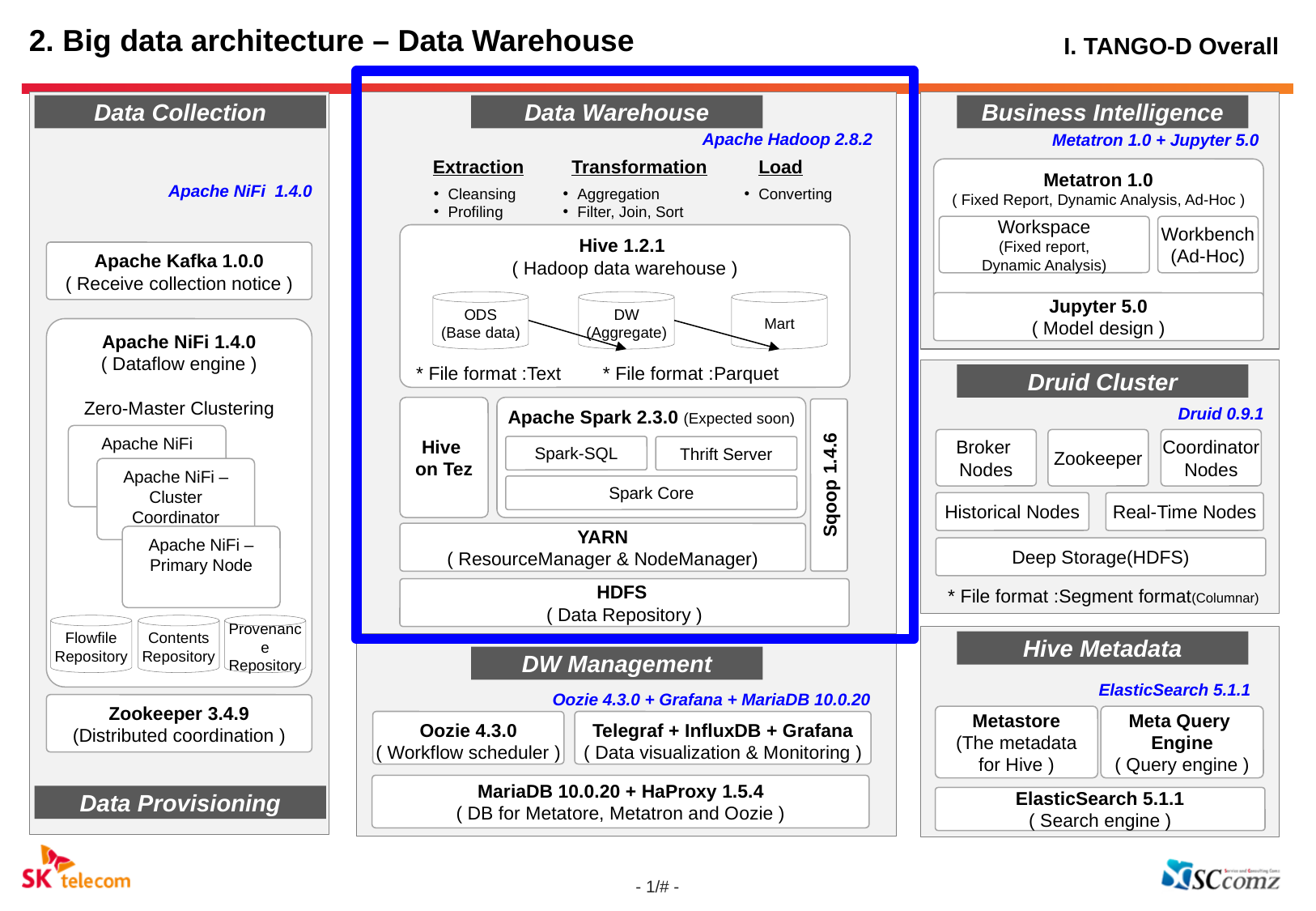

2. Big data architecture – Data Warehouse
I. TANGO-D Overall

Data Collection
Data Warehouse
Business Intelligence
Apache Hadoop 2.8.2
Metatron 1.0 + Jupyter 5.0
Extraction
Transformation
Load
Metatron 1.0
( Fixed Report, Dynamic Analysis, Ad-Hoc )
Apache NiFi  1.4.0
Cleansing
Profiling

Aggregation
Filter, Join, Sort

Converting

Workspace
(Fixed report,
Dynamic Analysis)
Workbench
(Ad-Hoc)
Hive 1.2.1
( Hadoop data warehouse )
Apache Kafka 1.0.0
( Receive collection notice )
ODS
(Base data)
DW
(Aggregate)
Mart
Jupyter 5.0
( Model design )
Apache NiFi 1.4.0
( Dataflow engine )

Zero-Master Clustering
* File format :Text
* File format :Parquet

Druid Cluster
Druid 0.9.1
Hive
on Tez
Apache Spark 2.3.0 (Expected soon)
Sqoop 1.4.6
Apache NiFi
Broker
Nodes
Zookeeper
Coordinator
Nodes
Spark-SQL
Thrift Server
Apache NiFi – Cluster Coordinator
Spark Core
Historical Nodes
Real-Time Nodes
YARN
( ResourceManager & NodeManager)
Apache NiFi – Primary Node
Deep Storage(HDFS)
HDFS
( Data Repository )
* File format :Segment format(Columnar)
Flowfile
Repository
Contents
Repository
Provenance
Repository

Hive Metadata

DW Management
ElasticSearch 5.1.1
Oozie 4.3.0 + Grafana + MariaDB 10.0.20
Zookeeper 3.4.9
(Distributed coordination )
Metastore
(The metadata for Hive )
Meta Query
Engine
( Query engine )
Oozie 4.3.0
( Workflow scheduler )
Telegraf + InfluxDB + Grafana
( Data visualization & Monitoring )
MariaDB 10.0.20 + HaProxy 1.5.4
( DB for Metatore, Metatron and Oozie )
Data Provisioning
ElasticSearch 5.1.1
( Search engine )